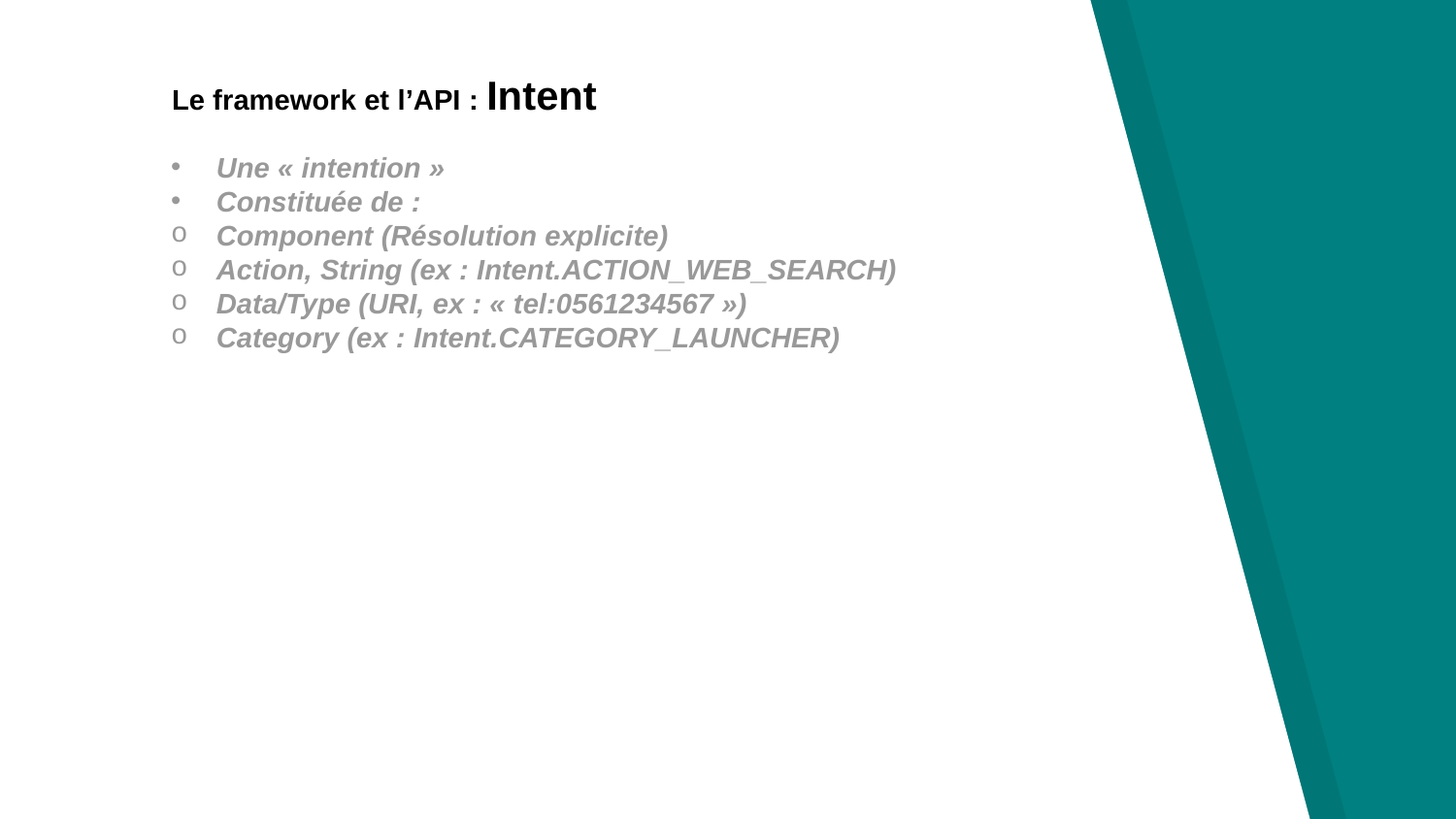

Le framework et l’API : Intent
Une « intention »
Constituée de :
Component (Résolution explicite)
Action, String (ex : Intent.ACTION_WEB_SEARCH)
Data/Type (URI, ex : « tel:0561234567 »)
Category (ex : Intent.CATEGORY_LAUNCHER)